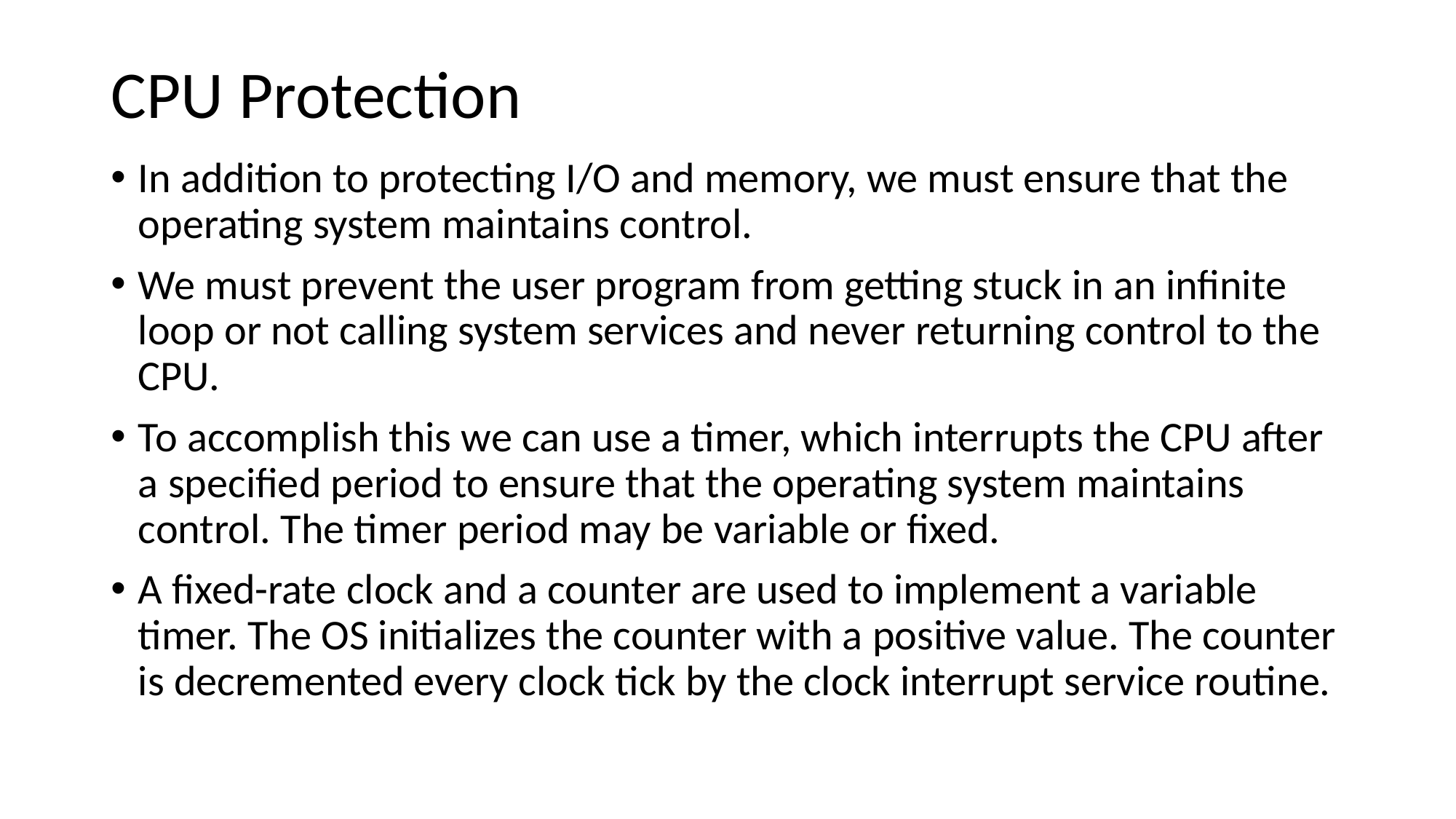

# CPU Protection
In addition to protecting I/O and memory, we must ensure that the operating system maintains control.
We must prevent the user program from getting stuck in an infinite loop or not calling system services and never returning control to the CPU.
To accomplish this we can use a timer, which interrupts the CPU after a specified period to ensure that the operating system maintains control. The timer period may be variable or fixed.
A fixed-rate clock and a counter are used to implement a variable timer. The OS initializes the counter with a positive value. The counter is decremented every clock tick by the clock interrupt service routine.